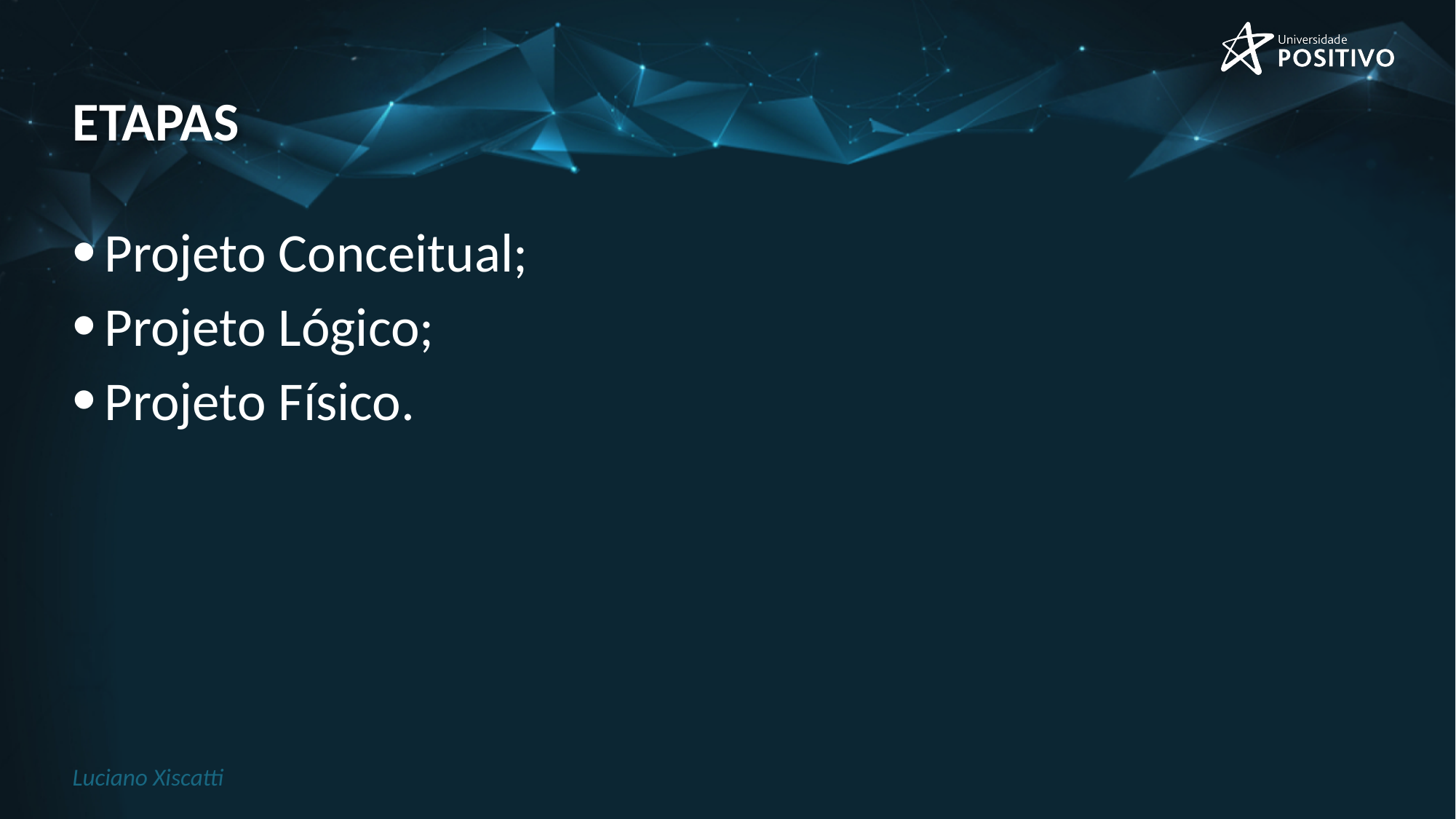

# etapas
Projeto Conceitual;
Projeto Lógico;
Projeto Físico.